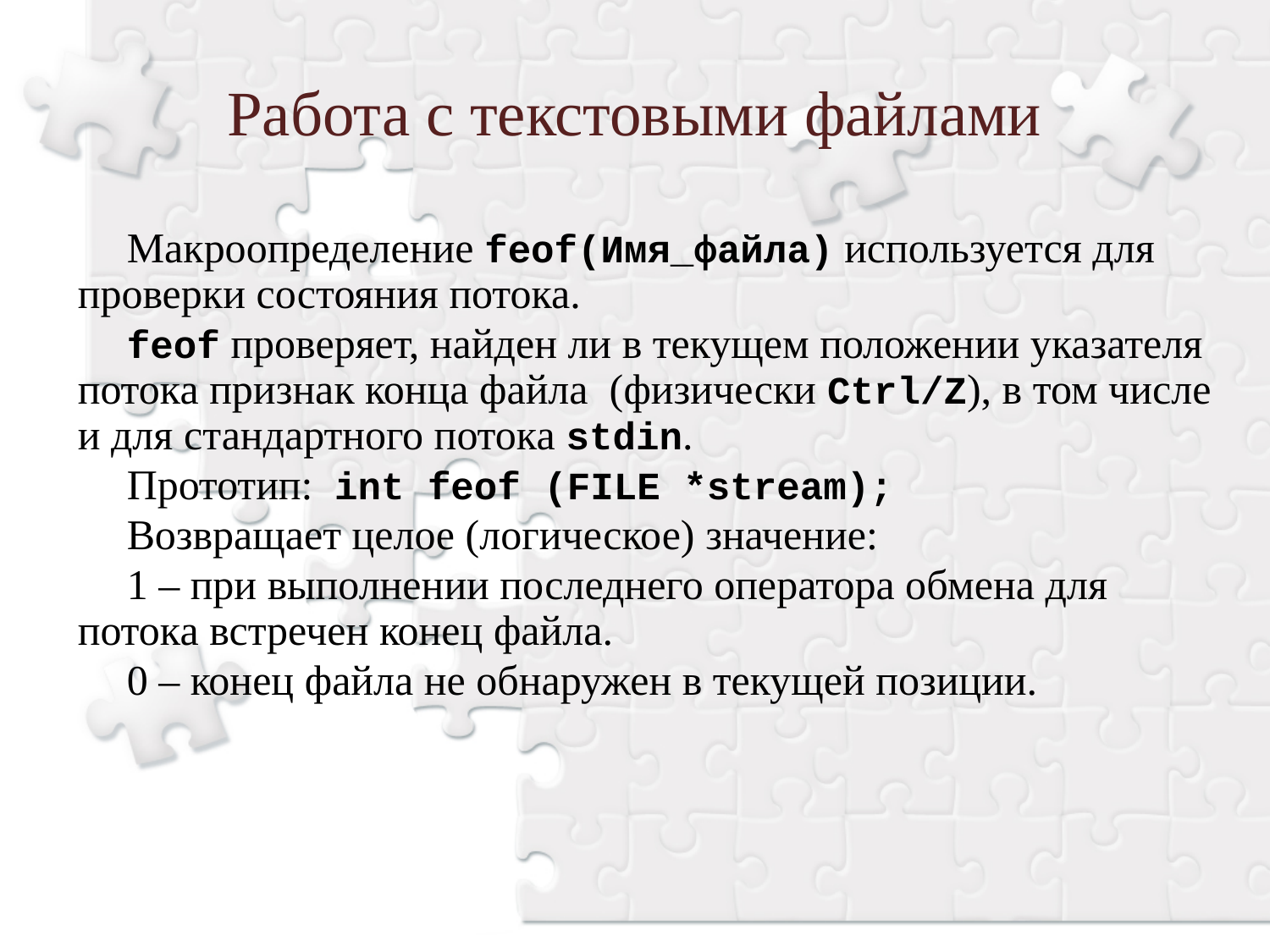

Работа с текстовыми файлами
Макроопределение feof(Имя_файла) используется для проверки состояния потока.
feof проверяет, найден ли в текущем положении указателя потока признак конца файла  (физически Ctrl/Z), в том числе и для стандартного потока stdin.
Прототип:  int feof (FILE *stream);
Возвращает целое (логическое) значение:
1 – при выполнении последнего оператора обмена для потока встречен конец файла.
0 – конец файла не обнаружен в текущей позиции.